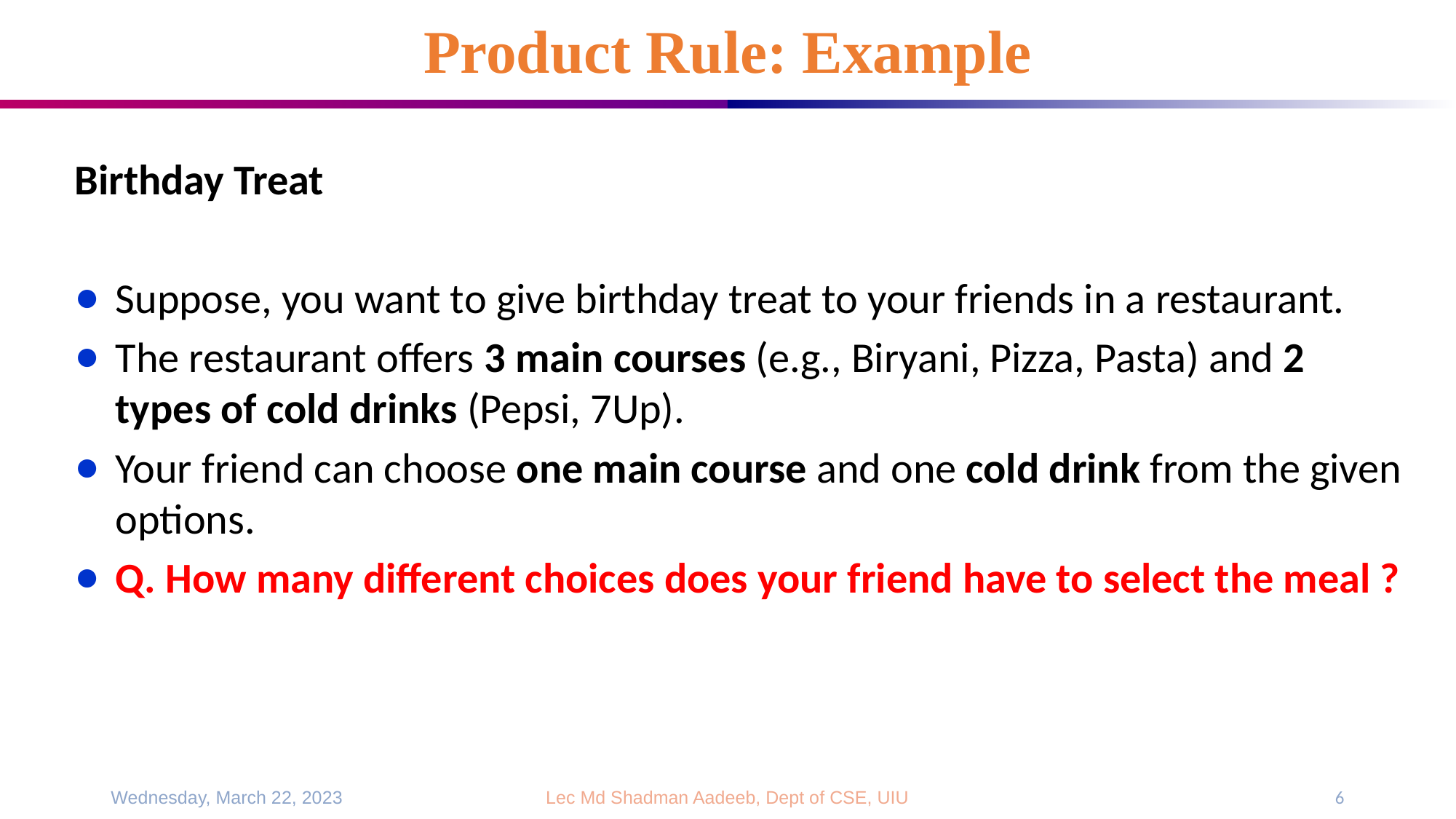

# Product Rule: Example
Birthday Treat

Suppose, you want to give birthday treat to your friends in a restaurant.
The restaurant offers 3 main courses (e.g., Biryani, Pizza, Pasta) and 2 types of cold drinks (Pepsi, 7Up).
Your friend can choose one main course and one cold drink from the given options.
Q. How many different choices does your friend have to select the meal ?

Wednesday, March 22, 2023
Lec Md Shadman Aadeeb, Dept of CSE, UIU
6